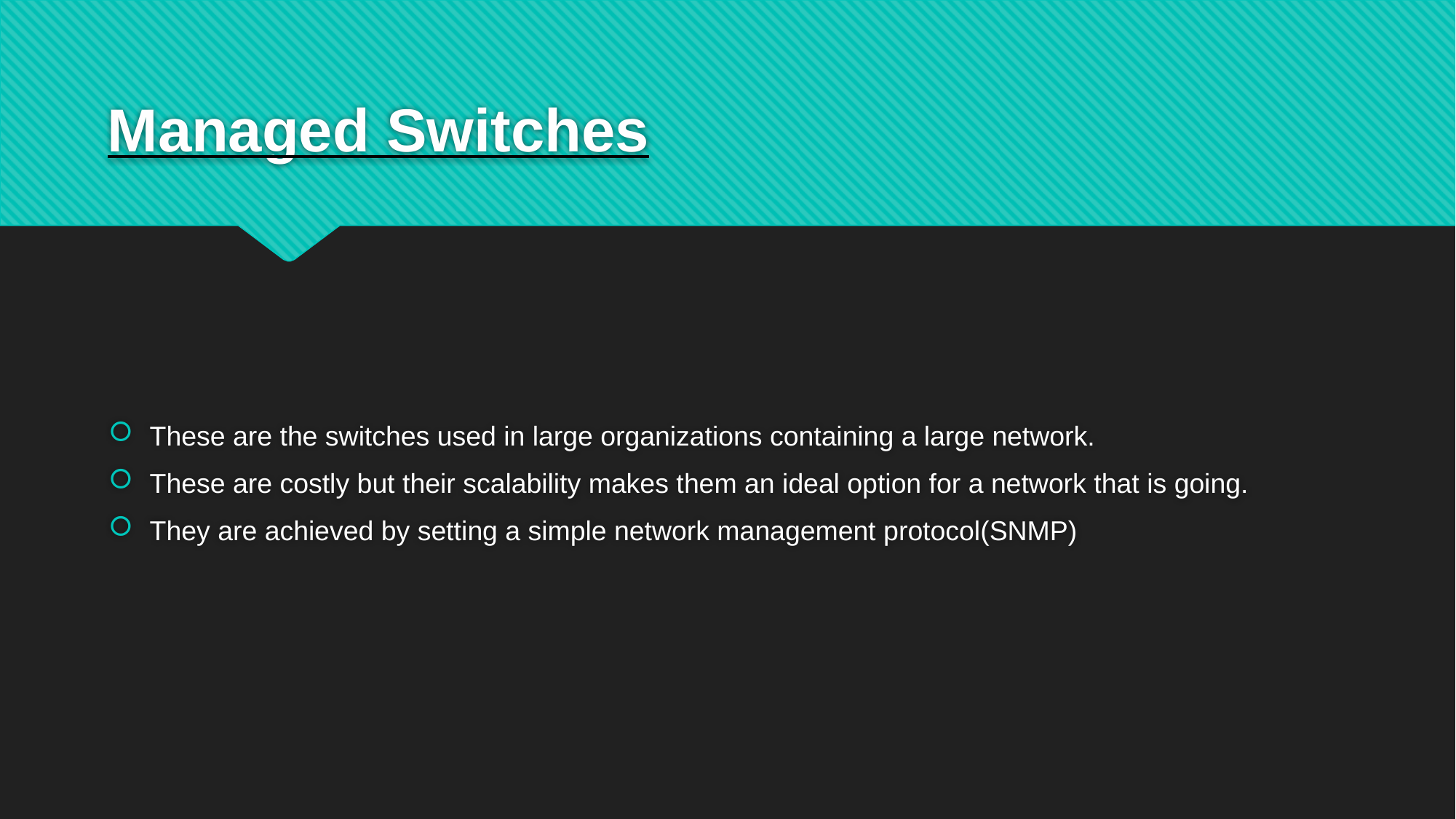

# Managed Switches
These are the switches used in large organizations containing a large network.
These are costly but their scalability makes them an ideal option for a network that is going.
They are achieved by setting a simple network management protocol(SNMP)